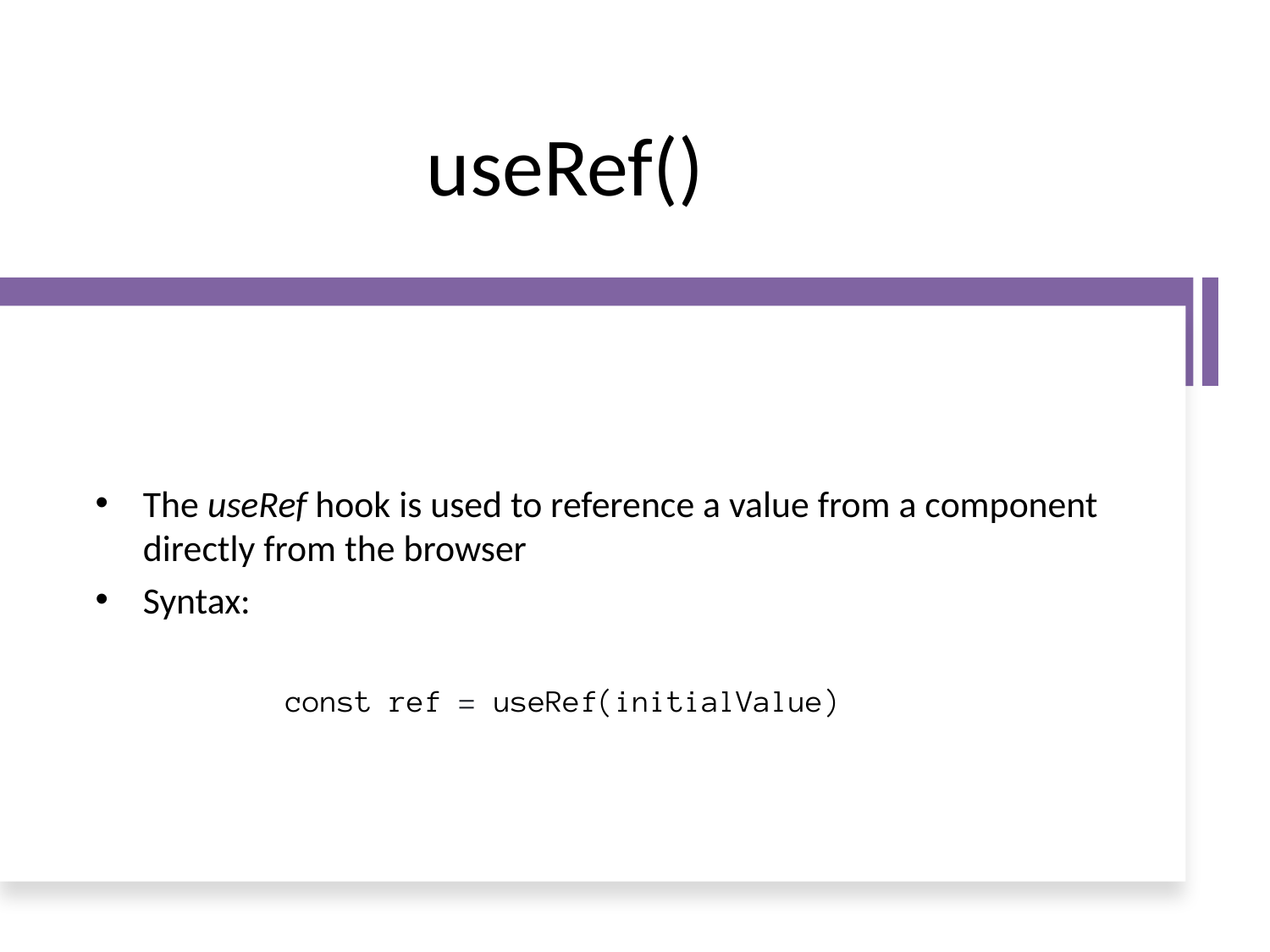

# useRef()

The useRef hook is used to reference a value from a component directly from the browser
Syntax:

const ref = useRef(initialValue)